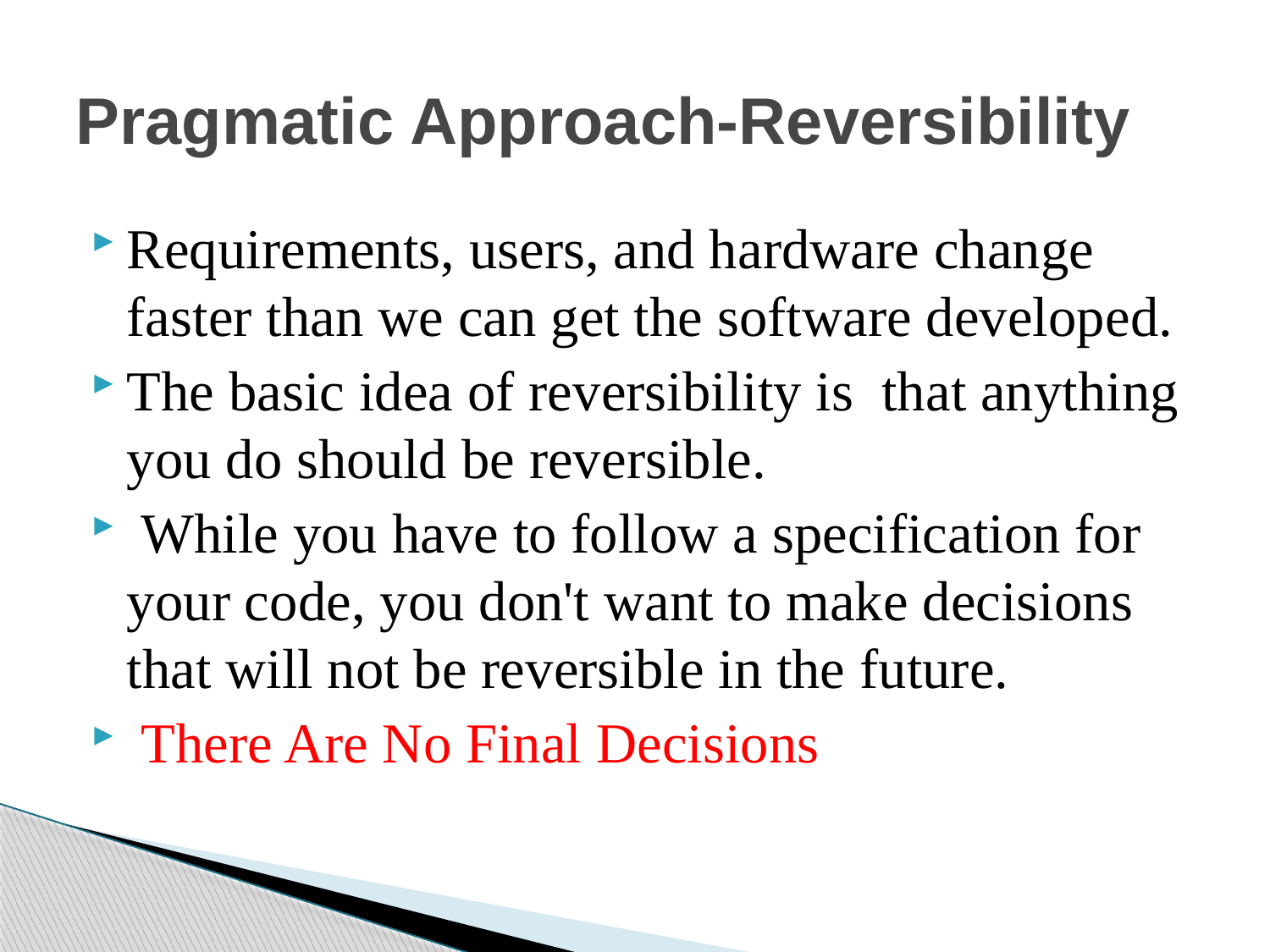

# Pragmatic Approach-Reversibility
Requirements, users, and hardware change faster than we can get the software developed.
The basic idea of reversibility is  that anything you do should be reversible.
 While you have to follow a specification for your code, you don't want to make decisions that will not be reversible in the future.
 There Are No Final Decisions